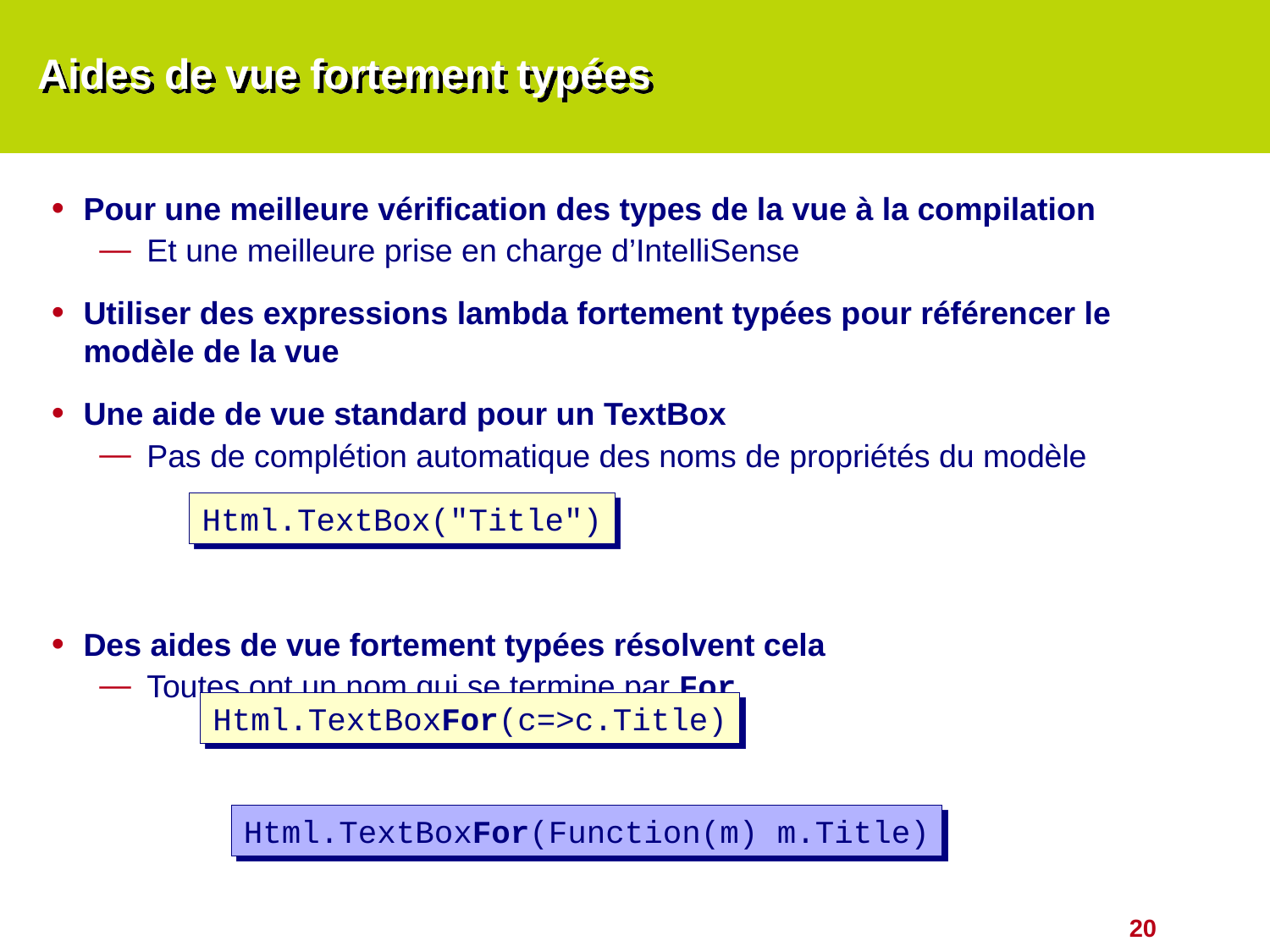

# Aides de vue fortement typées
Pour une meilleure vérification des types de la vue à la compilation
Et une meilleure prise en charge d’IntelliSense
Utiliser des expressions lambda fortement typées pour référencer le modèle de la vue
Une aide de vue standard pour un TextBox
Pas de complétion automatique des noms de propriétés du modèle

Des aides de vue fortement typées résolvent cela
Toutes ont un nom qui se termine par For
Html.TextBox("Title")
Html.TextBoxFor(c=>c.Title)
Html.TextBoxFor(Function(m) m.Title)